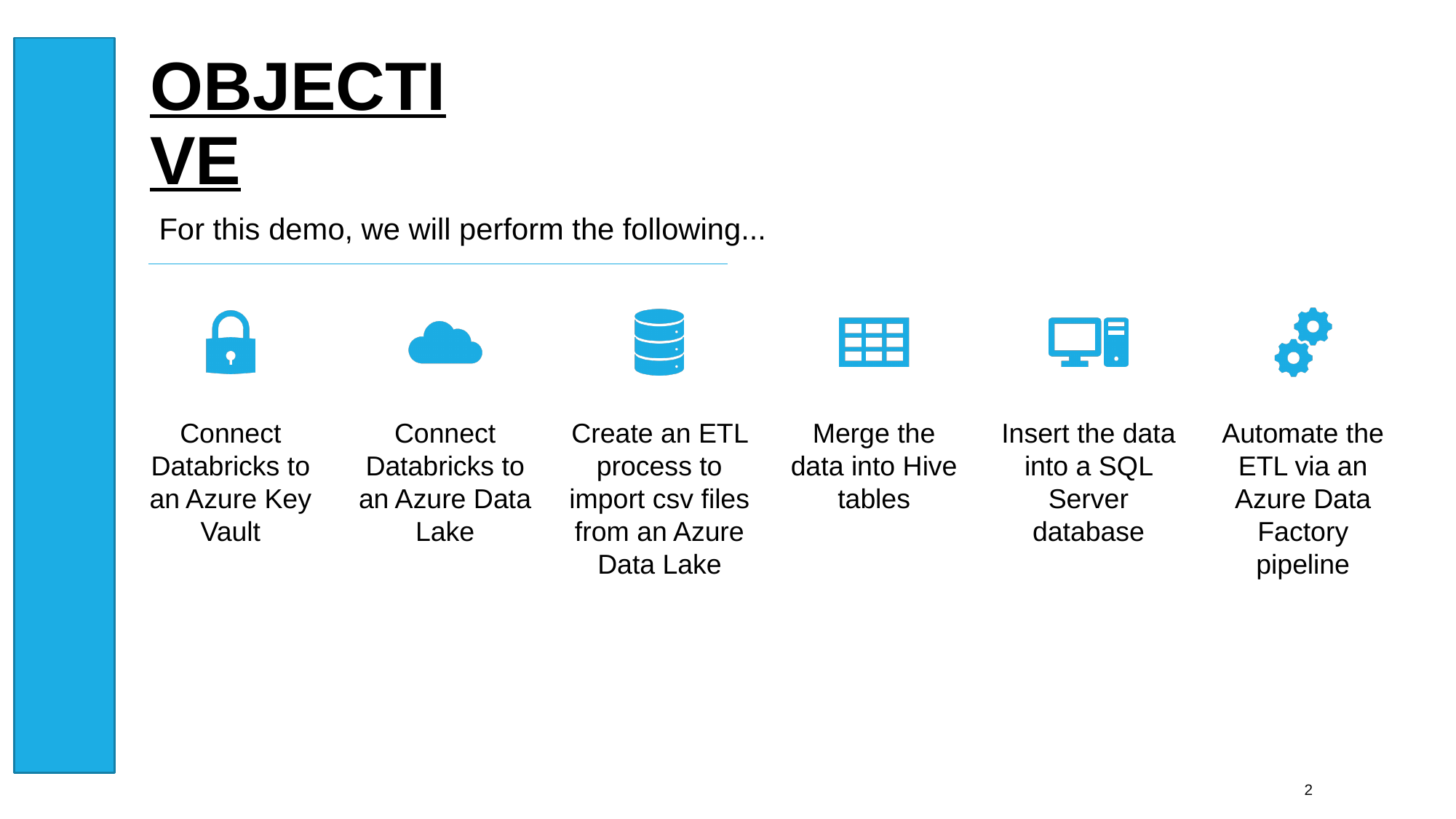

OBJECTIVE
Connect Databricks to an Azure Key Vault
Connect Databricks to an Azure Data Lake
Create an ETL process to import csv files from an Azure Data Lake
Merge the data into Hive tables
Insert the data into a SQL Server database
Automate the ETL via an Azure Data Factory pipeline
For this demo, we will perform the following...
2